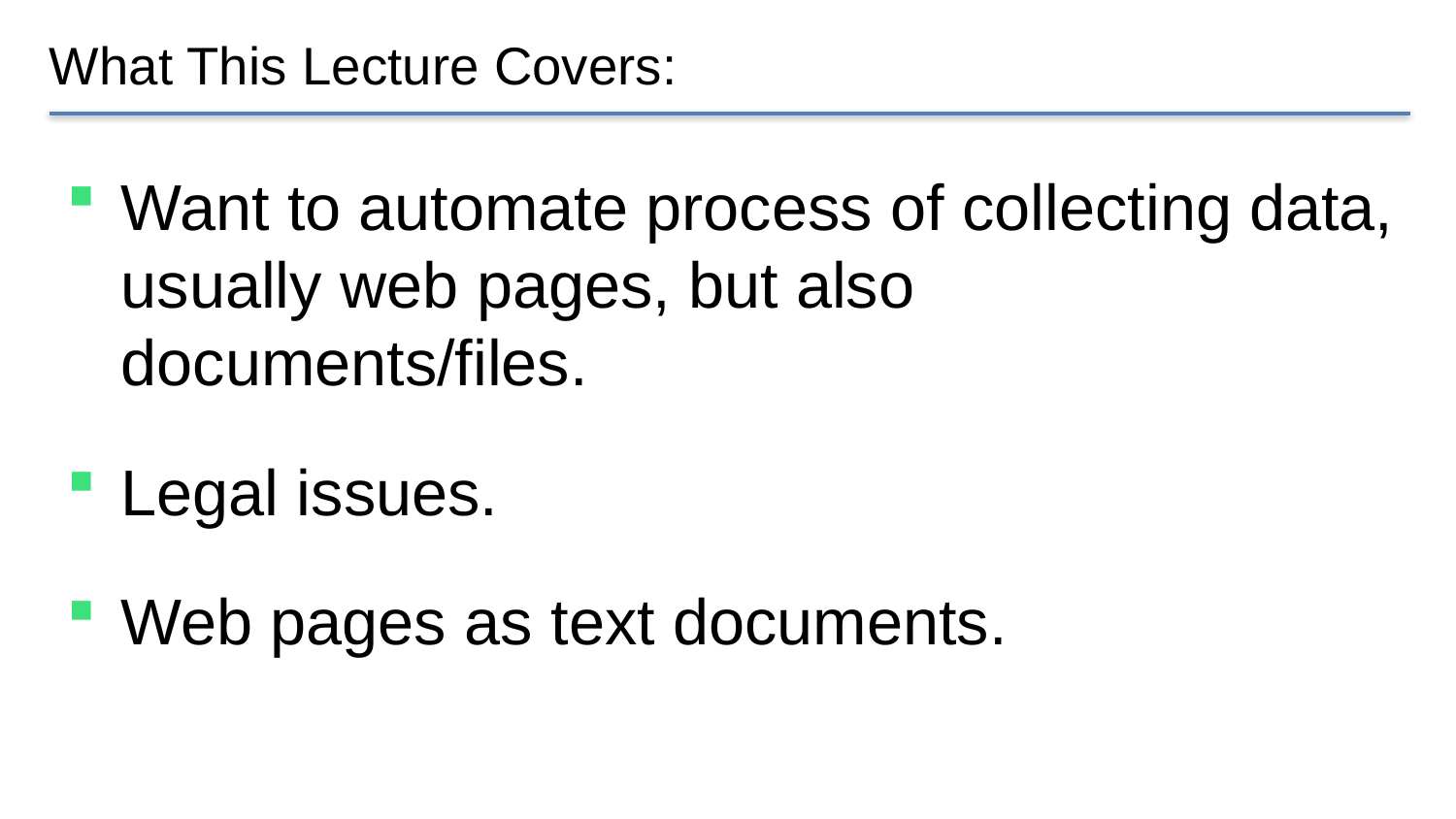

# What This Lecture Covers:
Want to automate process of collecting data, usually web pages, but also documents/files.
Legal issues.
Web pages as text documents.